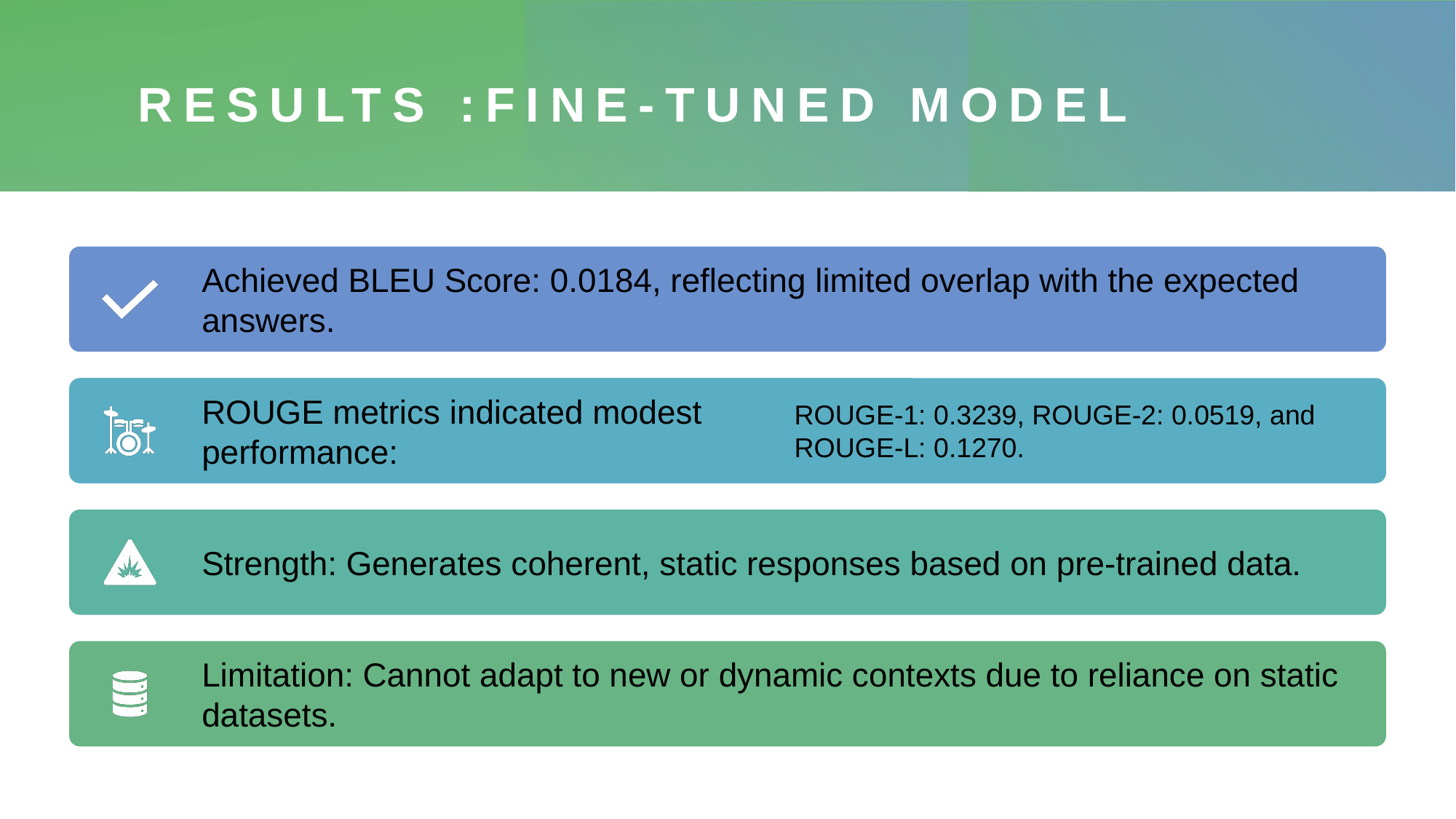

# Results :Fine-Tuned ModeL
Achieved BLEU Score: 0.0184, reflecting limited overlap with the expected answers.
ROUGE metrics indicated modest performance:
ROUGE-1: 0.3239, ROUGE-2: 0.0519, and ROUGE-L: 0.1270.
Strength: Generates coherent, static responses based on pre-trained data.
Limitation: Cannot adapt to new or dynamic contexts due to reliance on static datasets.